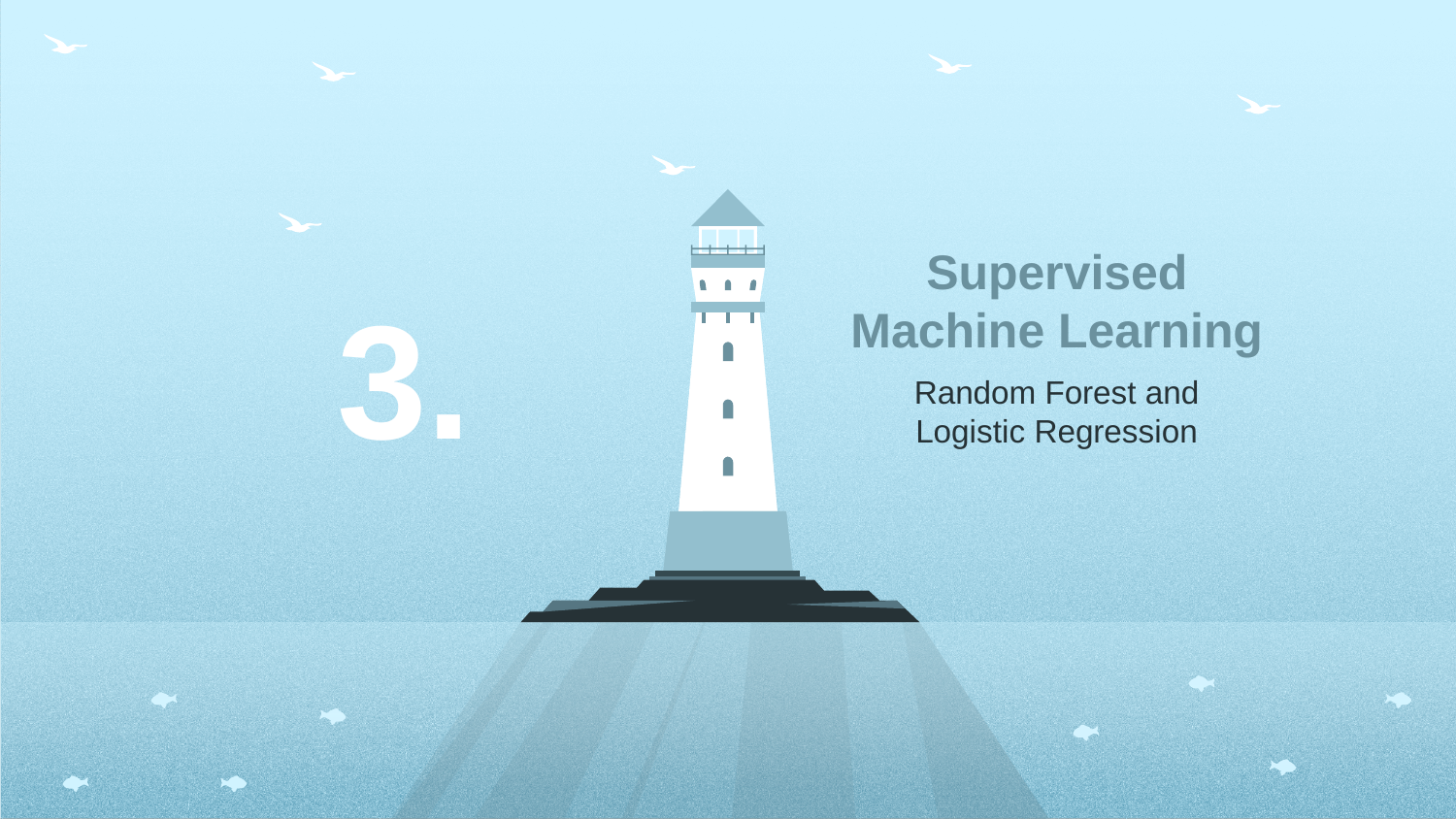

Supervised Machine Learning
# 3.
Random Forest and Logistic Regression